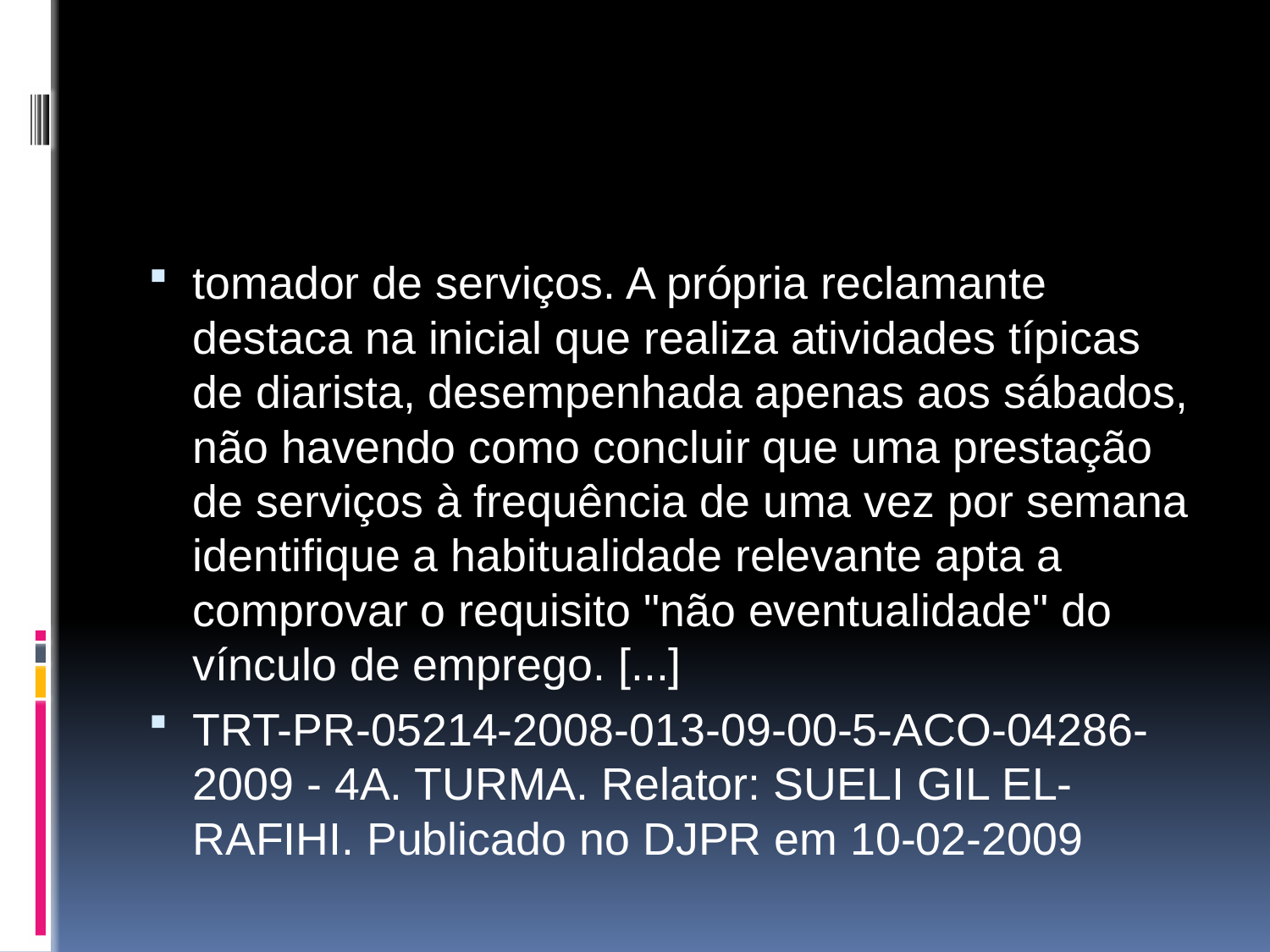

#
tomador de serviços. A própria reclamante destaca na inicial que realiza atividades típicas de diarista, desempenhada apenas aos sábados, não havendo como concluir que uma prestação de serviços à frequência de uma vez por semana identifique a habitualidade relevante apta a comprovar o requisito "não eventualidade" do vínculo de emprego. [...]
TRT-PR-05214-2008-013-09-00-5-ACO-04286-2009 - 4A. TURMA. Relator: SUELI GIL EL-RAFIHI. Publicado no DJPR em 10-02-2009